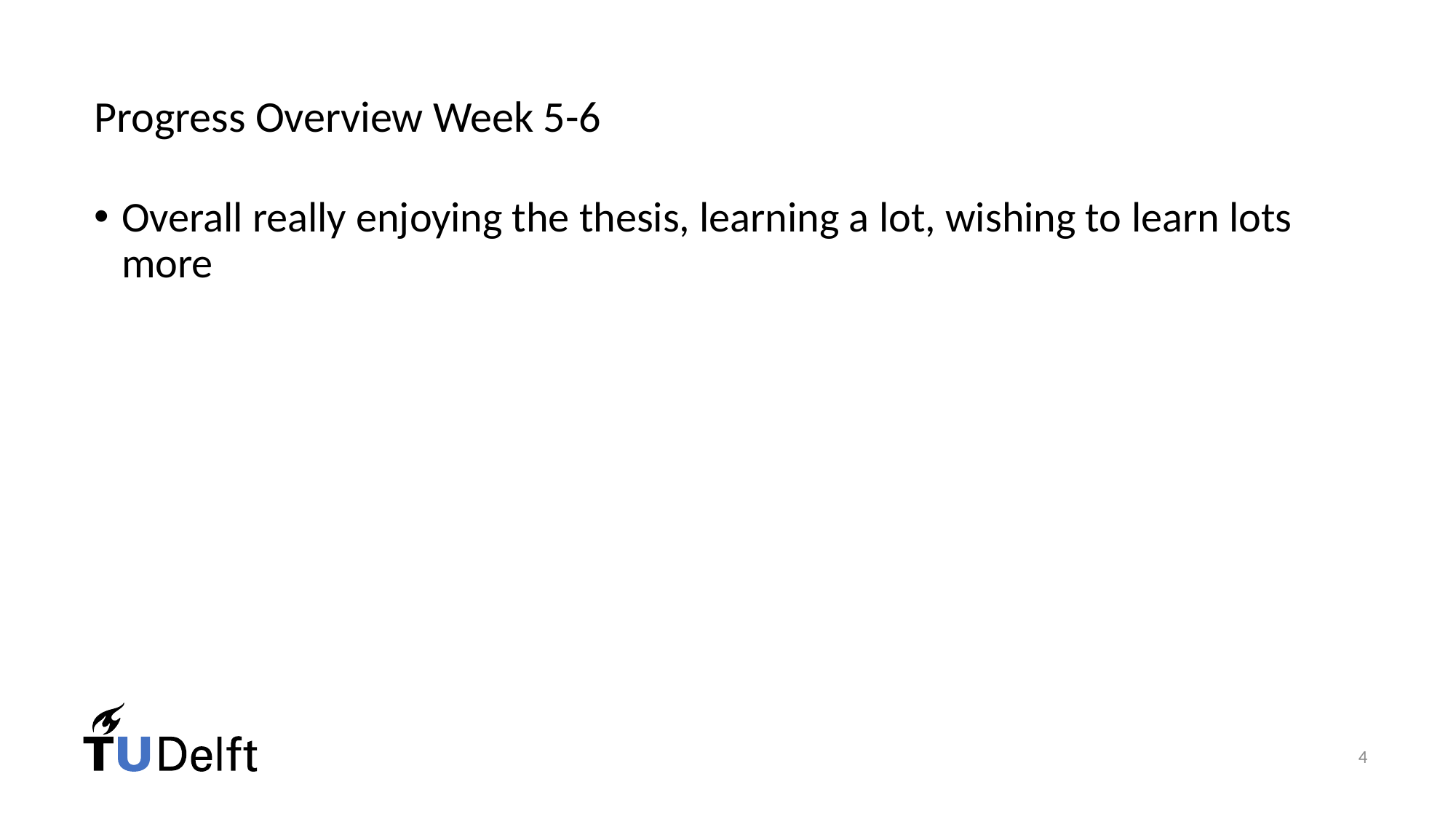

# Progress Overview Week 5-6
Overall really enjoying the thesis, learning a lot, wishing to learn lots more
4